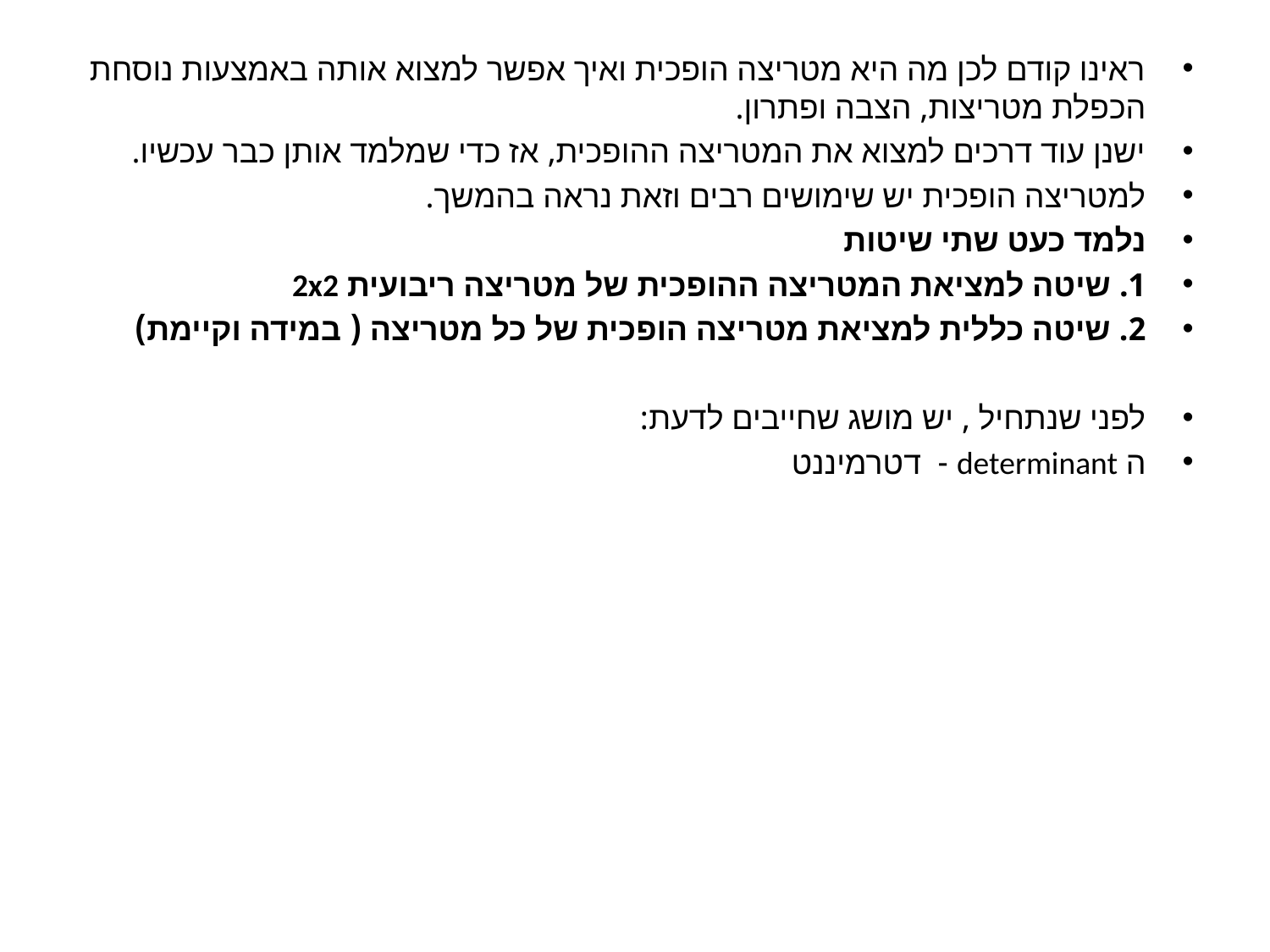

ראינו קודם לכן מה היא מטריצה הופכית ואיך אפשר למצוא אותה באמצעות נוסחת הכפלת מטריצות, הצבה ופתרון.
ישנן עוד דרכים למצוא את המטריצה ההופכית, אז כדי שמלמד אותן כבר עכשיו.
למטריצה הופכית יש שימושים רבים וזאת נראה בהמשך.
נלמד כעט שתי שיטות
1. שיטה למציאת המטריצה ההופכית של מטריצה ריבועית 2x2
2. שיטה כללית למציאת מטריצה הופכית של כל מטריצה ( במידה וקיימת)

לפני שנתחיל , יש מושג שחייבים לדעת:
ה determinant -  דטרמיננט